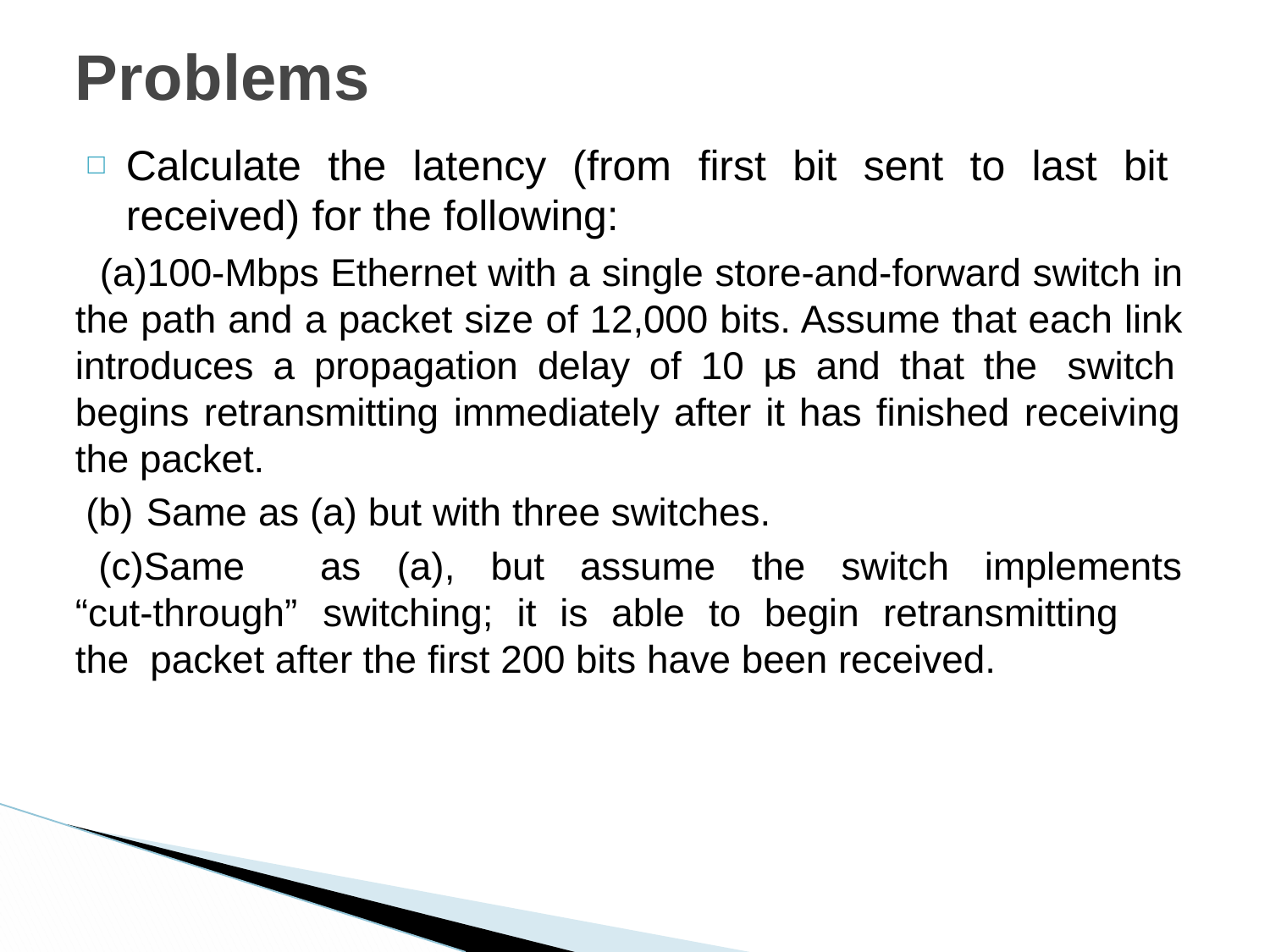

# Problems
Calculate the latency (from first bit sent to last bit  received) for the following:
100-Mbps Ethernet with a single store-and-forward switch in  the path and a packet size of 12,000 bits. Assume that each link  introduces a propagation delay of 10 μs and that the switch  begins retransmitting immediately after it has finished receiving  the packet.
Same as (a) but with three switches.
Same	as	(a),	but		assume	the	switch	implements  “cut-through”		switching;	it	is	able	to		begin	retransmitting	the  packet after the first 200 bits have been received.